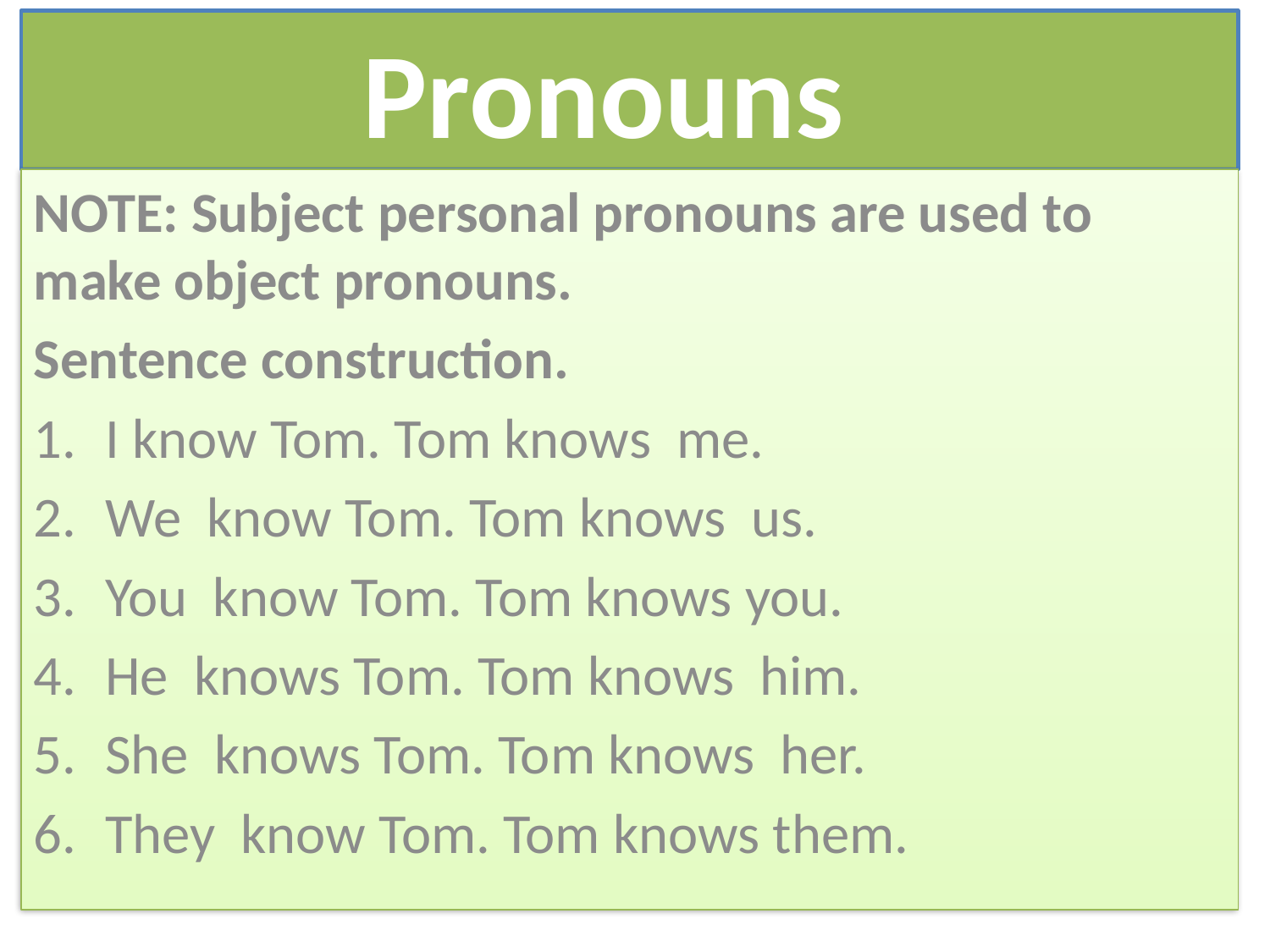

# Pronouns
NOTE: Subject personal pronouns are used to make object pronouns.
Sentence construction.
I know Tom. Tom knows  me.
We  know Tom. Tom knows  us.
You  know Tom. Tom knows you.
He  knows Tom. Tom knows  him.
She  knows Tom. Tom knows  her.
They  know Tom. Tom knows them.